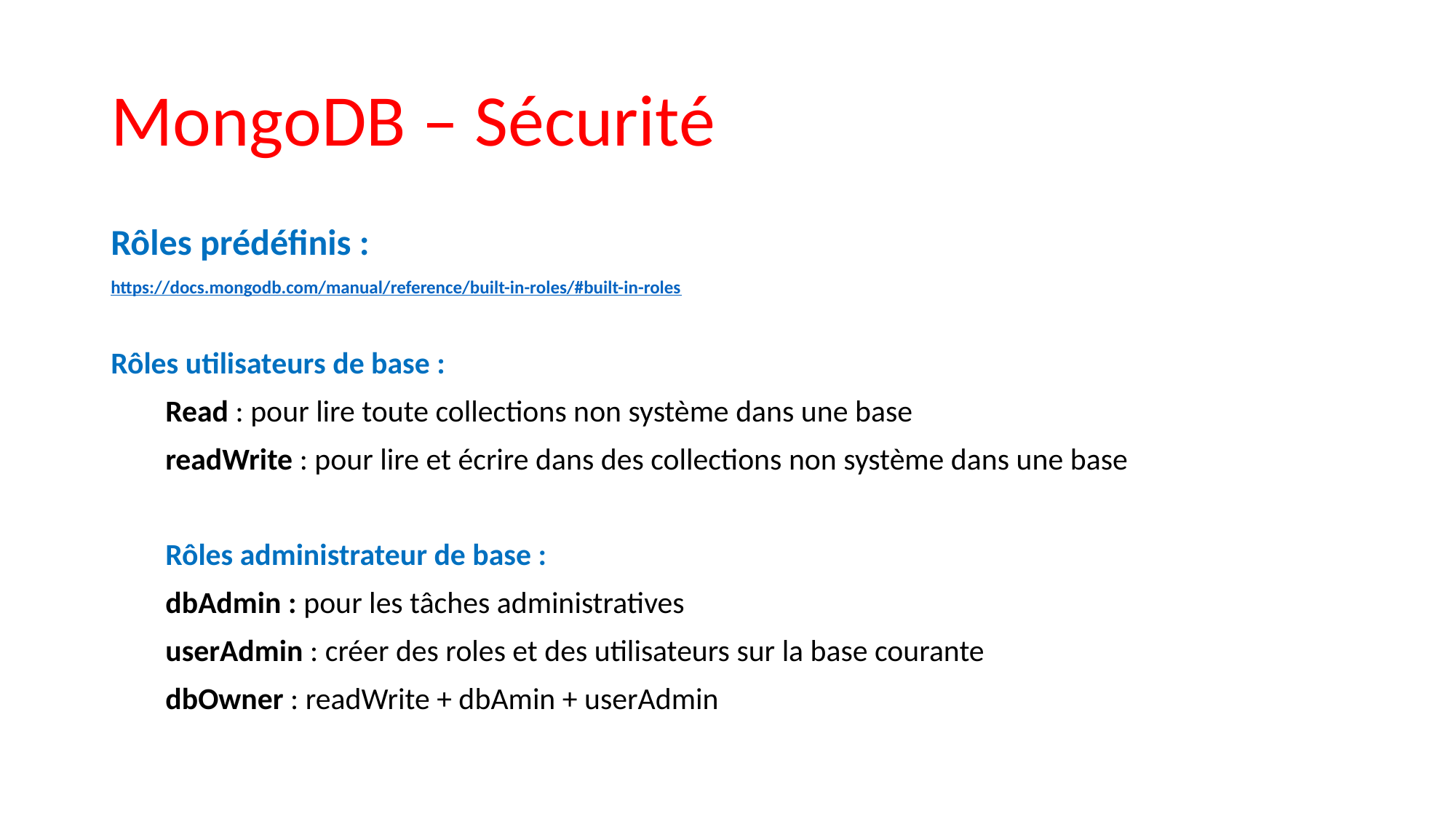

MongoDB – Sécurité
Rôles prédéfinis :
https://docs.mongodb.com/manual/reference/built-in-roles/#built-in-roles

Rôles utilisateurs de base :
Read : pour lire toute collections non système dans une base
readWrite : pour lire et écrire dans des collections non système dans une base

Rôles administrateur de base :
dbAdmin : pour les tâches administratives
userAdmin : créer des roles et des utilisateurs sur la base courante
dbOwner : readWrite + dbAmin + userAdmin